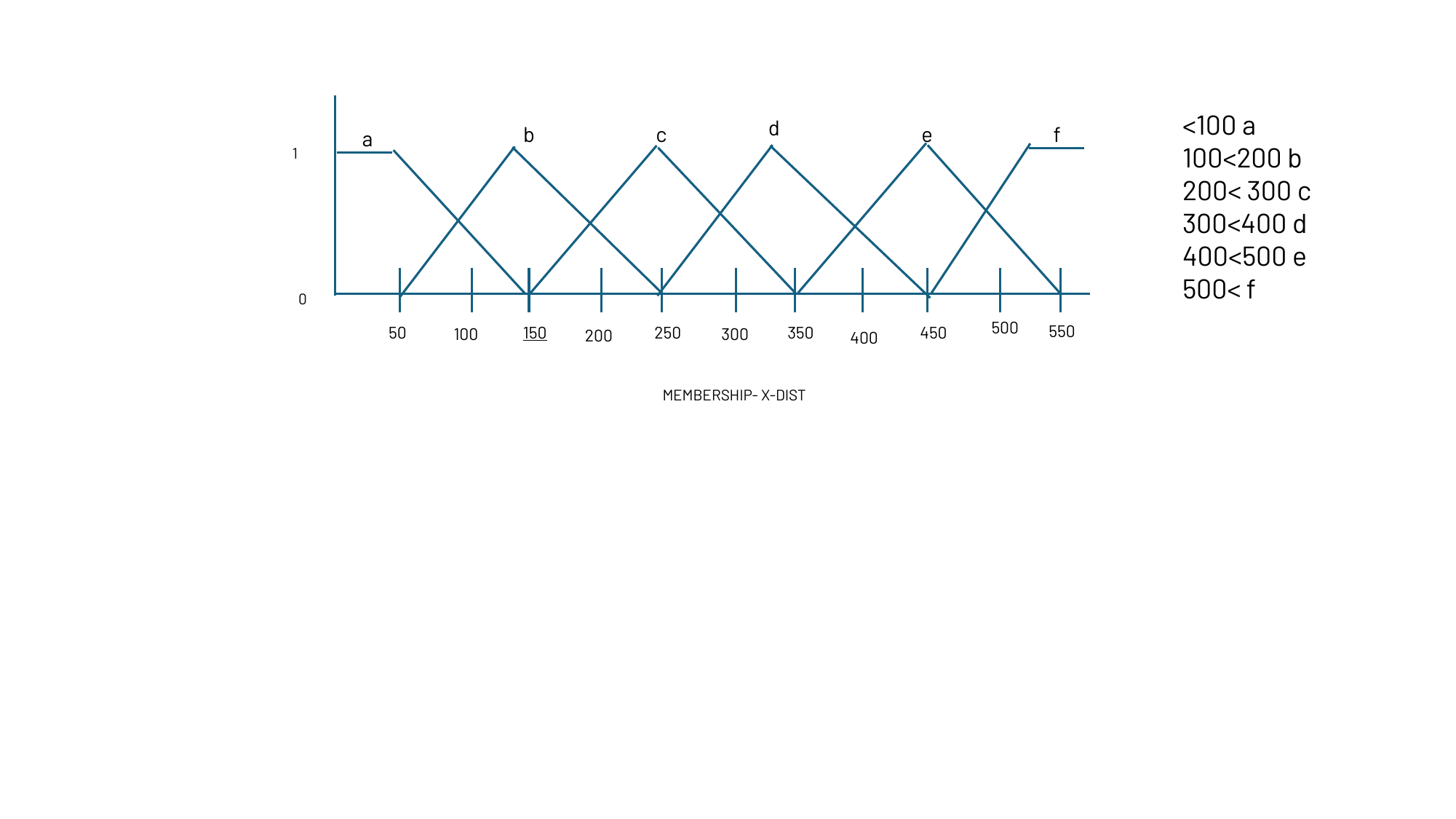

<100 a
100<200 b
200< 300 c
300<400 d
400<500 e
500< f
d
b
c
e
f
a
1
0
500
550
50
150
250
350
450
100
300
200
400
MEMBERSHIP- X-DIST